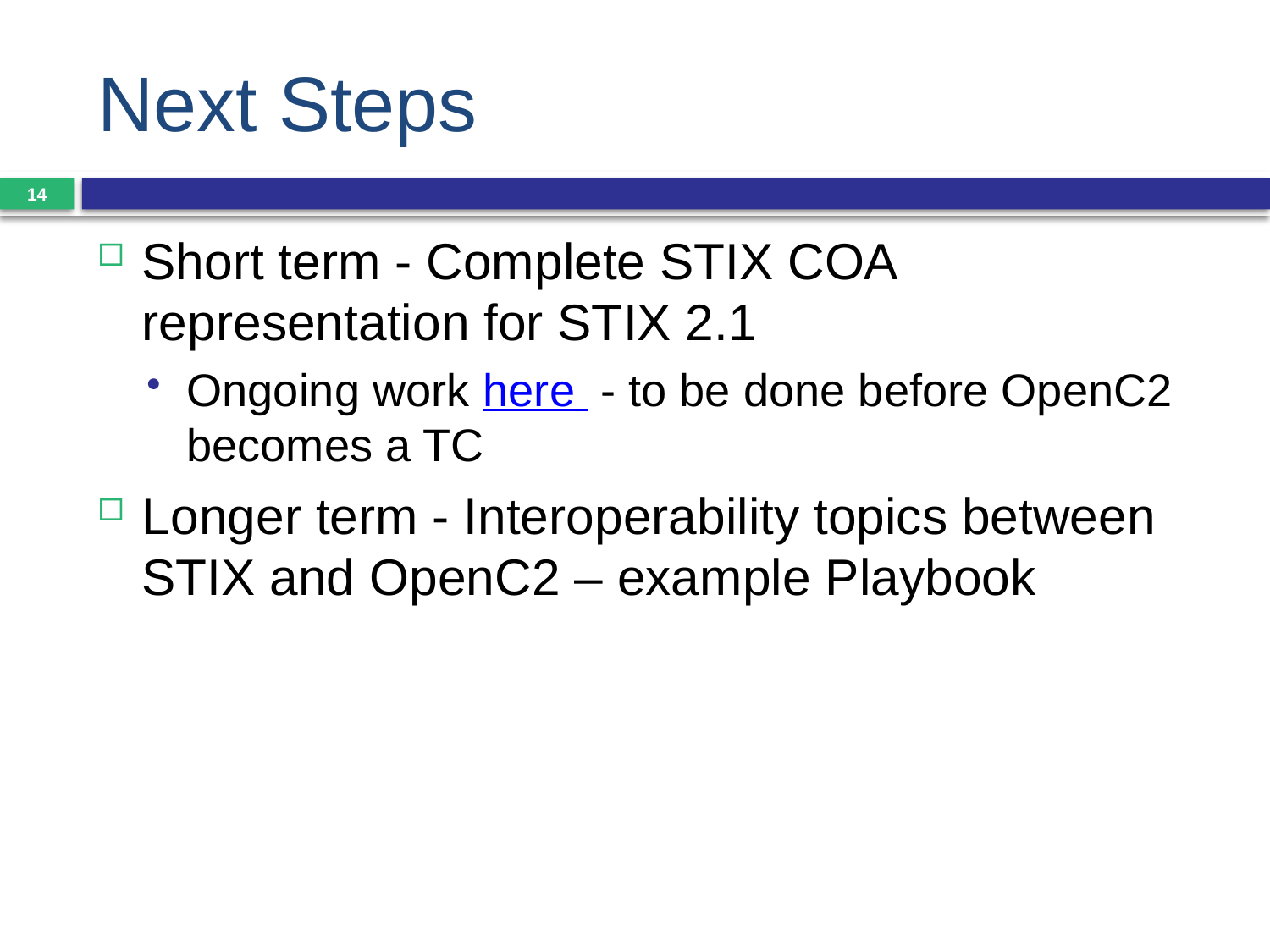

# Next Steps
14
Short term - Complete STIX COA representation for STIX 2.1
Ongoing work here  - to be done before OpenC2 becomes a TC
Longer term - Interoperability topics between STIX and OpenC2 – example Playbook